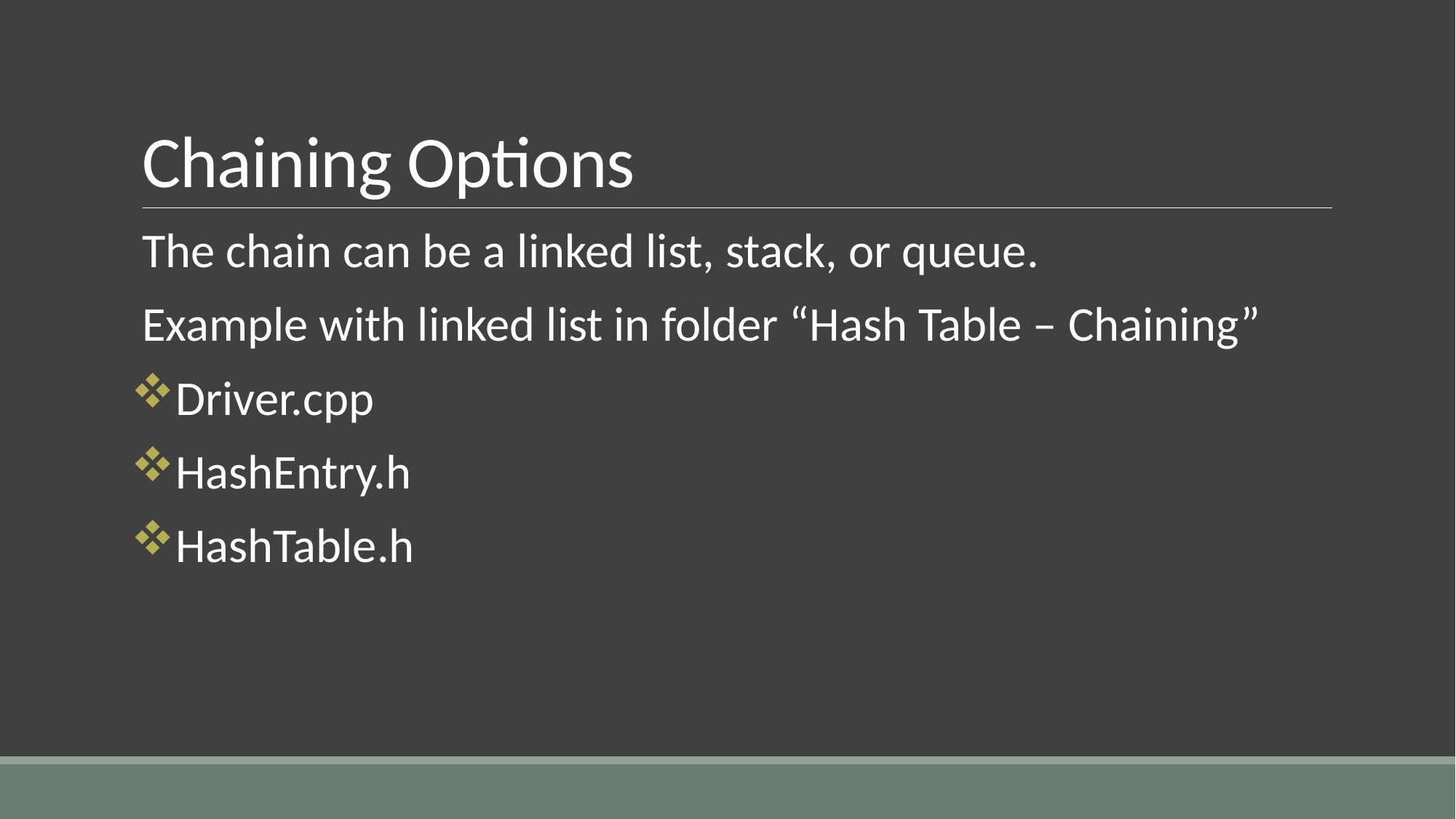

# Chaining Options
The chain can be a linked list, stack, or queue.
Example with linked list in folder “Hash Table – Chaining”
Driver.cpp
HashEntry.h
HashTable.h